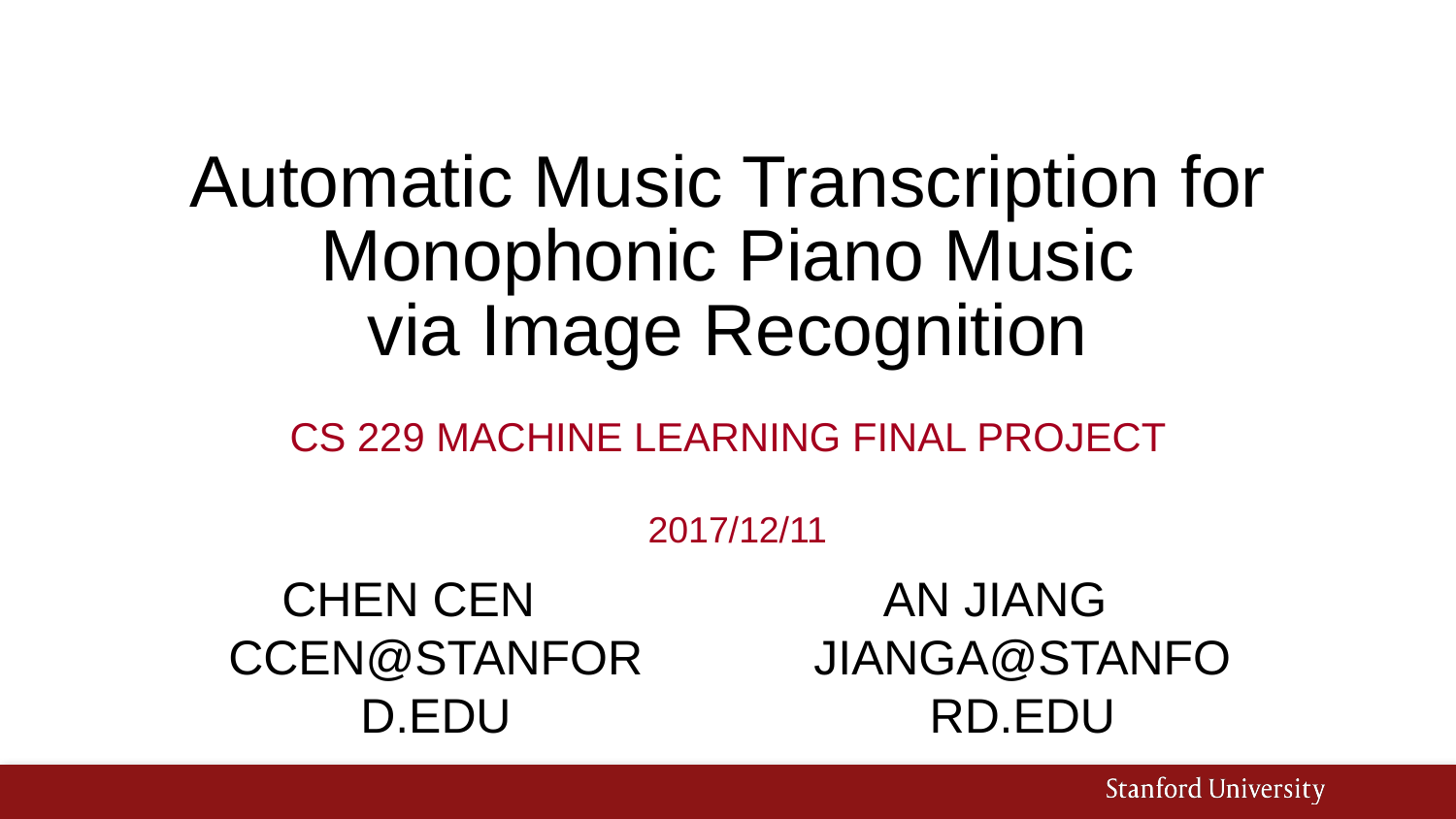

# Automatic Music Transcription for Monophonic Piano Music
via Image Recognition
CS 229 Machine Learning Final Project
2017/12/11
Chen Cen ccen@stanford.edu
An Jiang jianga@stanford.edu